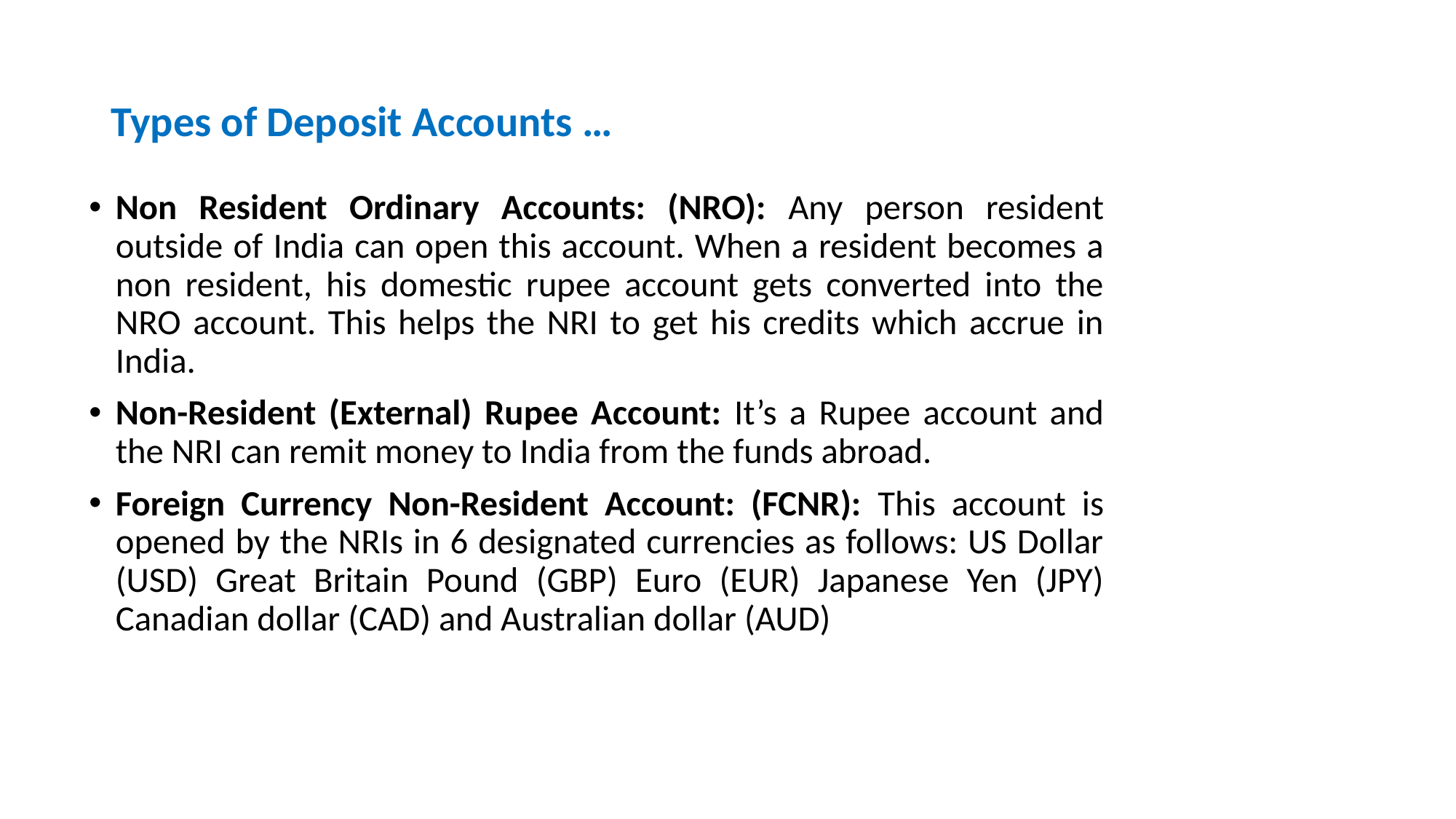

# Types of Deposit Accounts …
Non Resident Ordinary Accounts: (NRO): Any person resident outside of India can open this account. When a resident becomes a non resident, his domestic rupee account gets converted into the NRO account. This helps the NRI to get his credits which accrue in India.
Non-Resident (External) Rupee Account: It’s a Rupee account and the NRI can remit money to India from the funds abroad.
Foreign Currency Non-Resident Account: (FCNR): This account is opened by the NRIs in 6 designated currencies as follows: US Dollar (USD) Great Britain Pound (GBP) Euro (EUR) Japanese Yen (JPY) Canadian dollar (CAD) and Australian dollar (AUD)